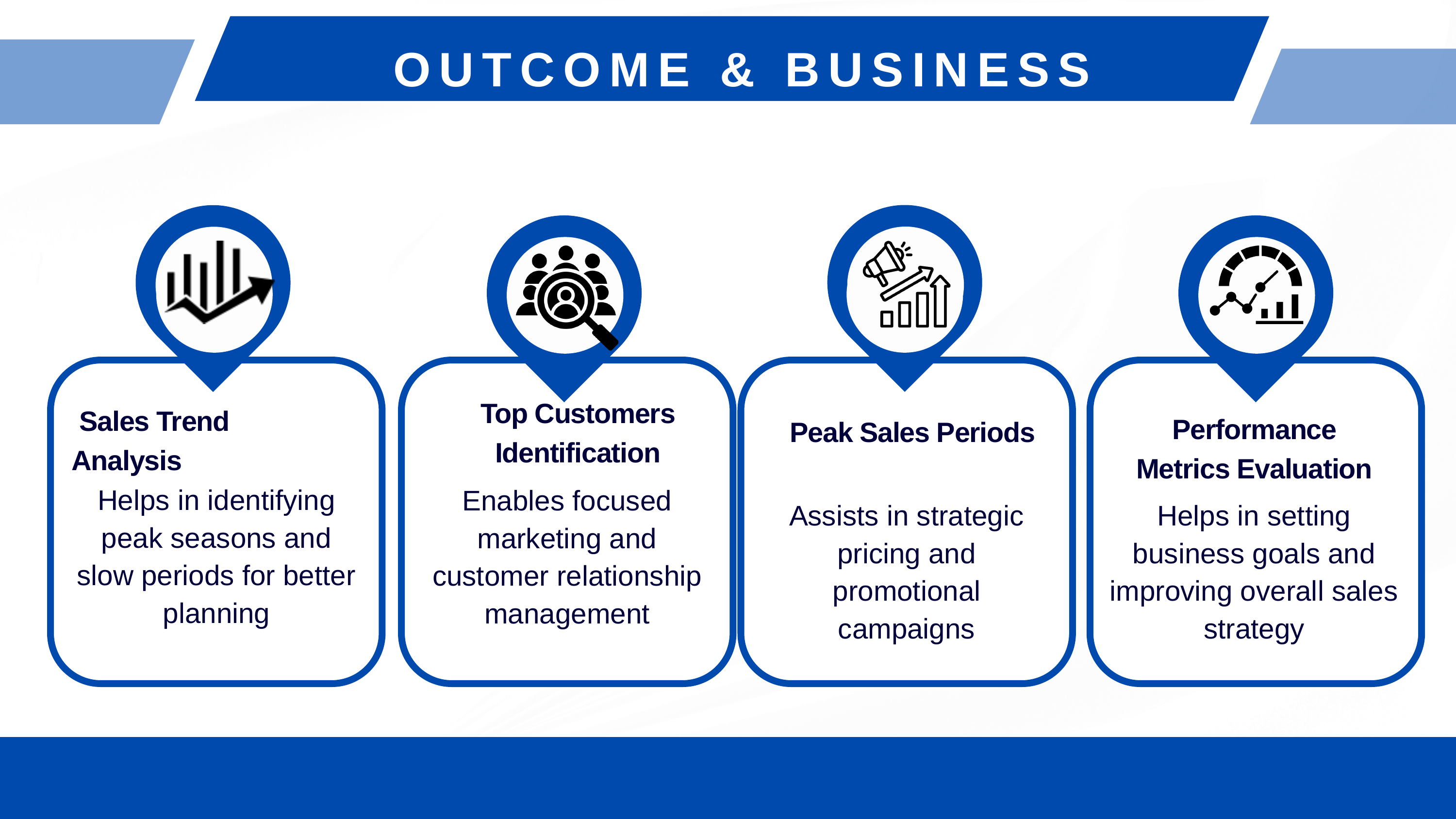

OUTCOME & BUSINESS IMPACT

Top Customers Identification
 Sales Trend Analysis
Performance Metrics Evaluation
Peak Sales Periods
Helps in identifying peak seasons and slow periods for better planning
Enables focused marketing and customer relationship management
Assists in strategic pricing and promotional campaigns
Helps in setting business goals and improving overall sales strategy